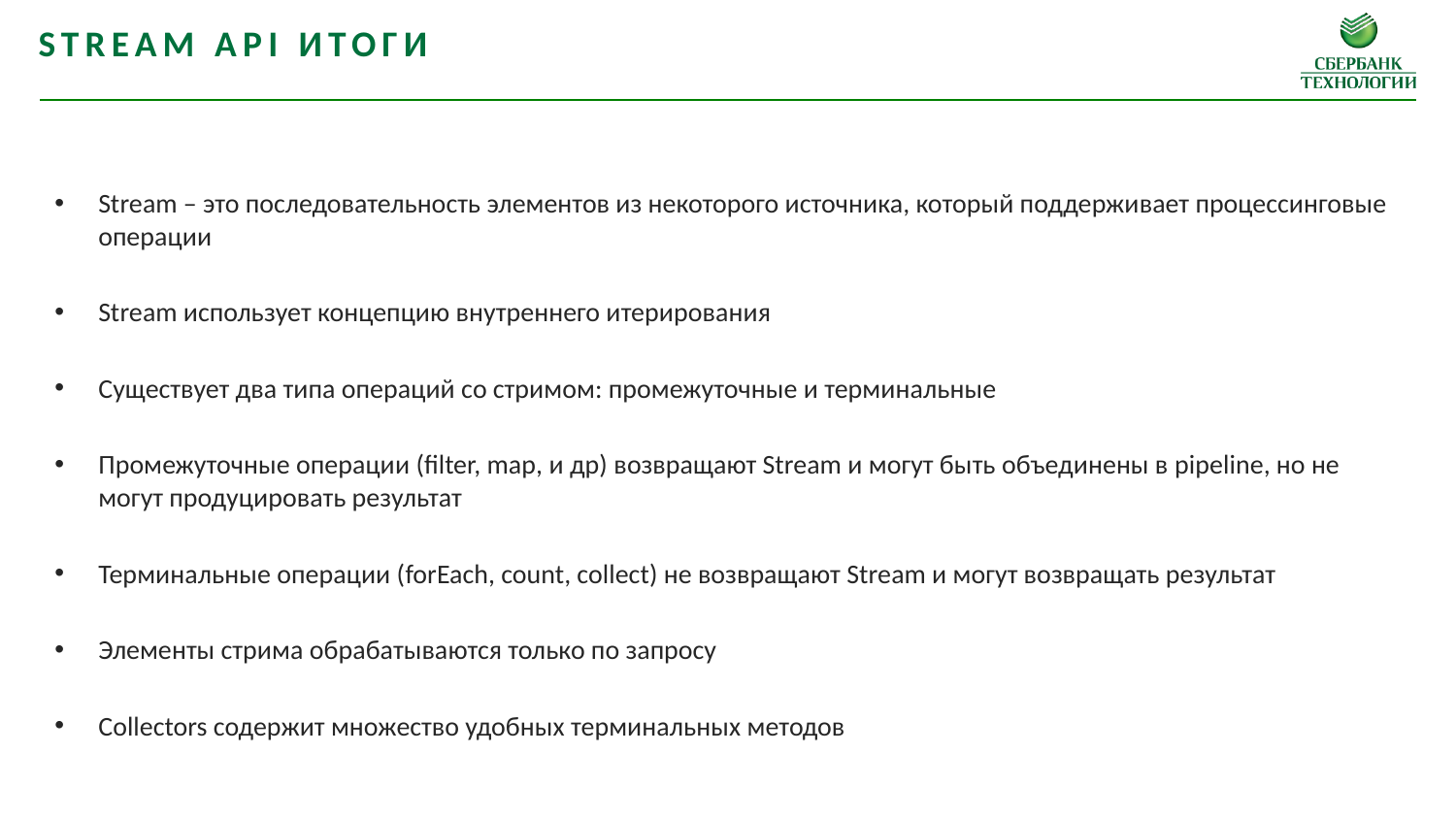

Stream api итоги
Stream – это последовательность элементов из некоторого источника, который поддерживает процессинговые операции

Stream использует концепцию внутреннего итерирования

Существует два типа операций со стримом: промежуточные и терминальные

Промежуточные операции (filter, map, и др) возвращают Stream и могут быть объединены в pipeline, но не могут продуцировать результат

Терминальные операции (forEach, count, collect) не возвращают Stream и могут возвращать результат

Элементы стрима обрабатываются только по запросу

Collectors содержит множество удобных терминальных методов